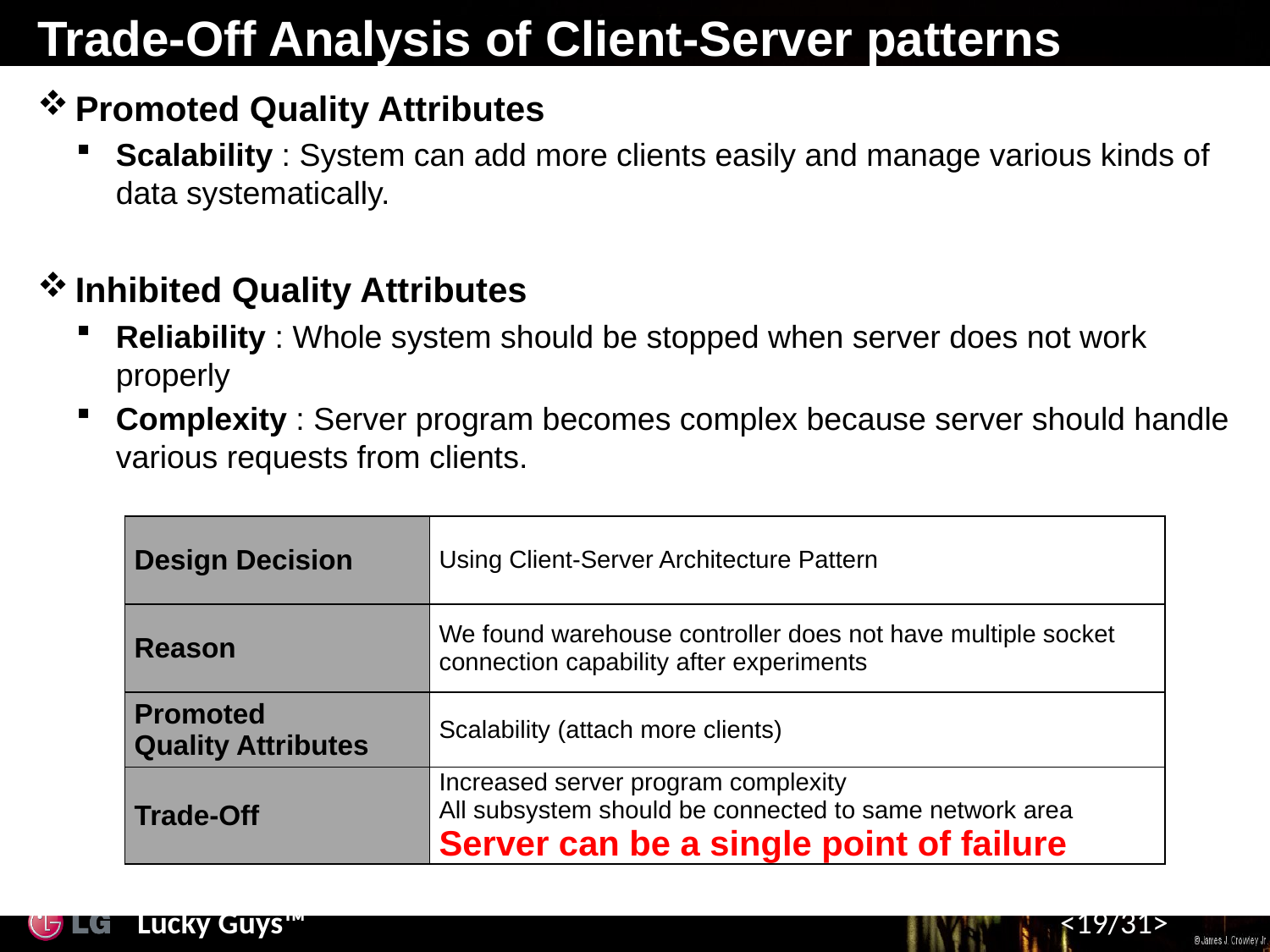

# Trade-Off Analysis of Client-Server patterns
Promoted Quality Attributes
Scalability : System can add more clients easily and manage various kinds of data systematically.

Inhibited Quality Attributes
Reliability : Whole system should be stopped when server does not work properly
Complexity : Server program becomes complex because server should handle various requests from clients.

| Design Decision | Using Client-Server Architecture Pattern |
| --- | --- |
| Reason | We found warehouse controller does not have multiple socket connection capability after experiments |
| Promoted Quality Attributes | Scalability (attach more clients) |
| Trade-Off | Increased server program complexity All subsystem should be connected to same network area Server can be a single point of failure |